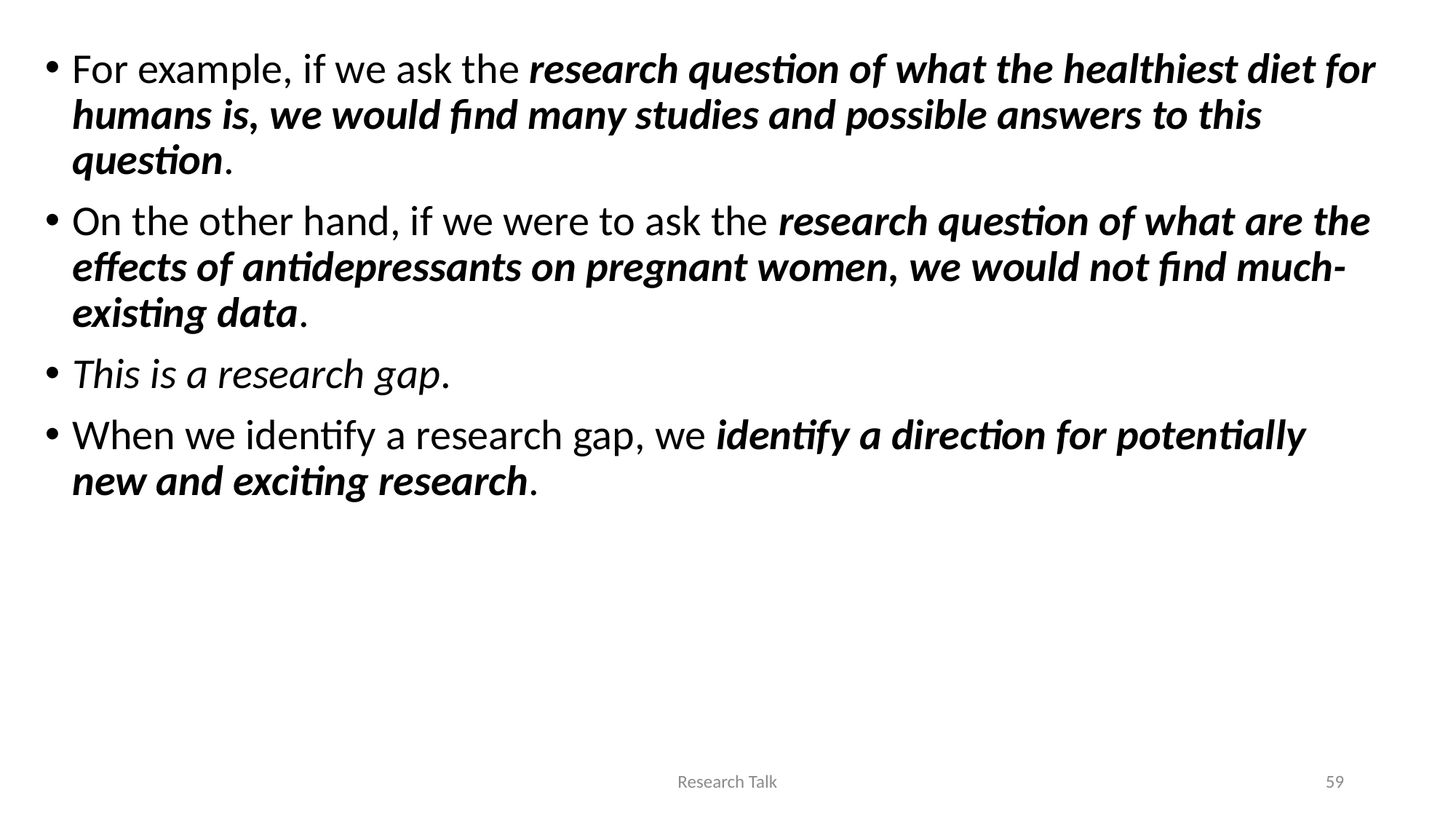

For example, if we ask the research question of what the healthiest diet for humans is, we would find many studies and possible answers to this question.
On the other hand, if we were to ask the research question of what are the effects of antidepressants on pregnant women, we would not find much-existing data.
This is a research gap.
When we identify a research gap, we identify a direction for potentially new and exciting research.
Research Talk
59